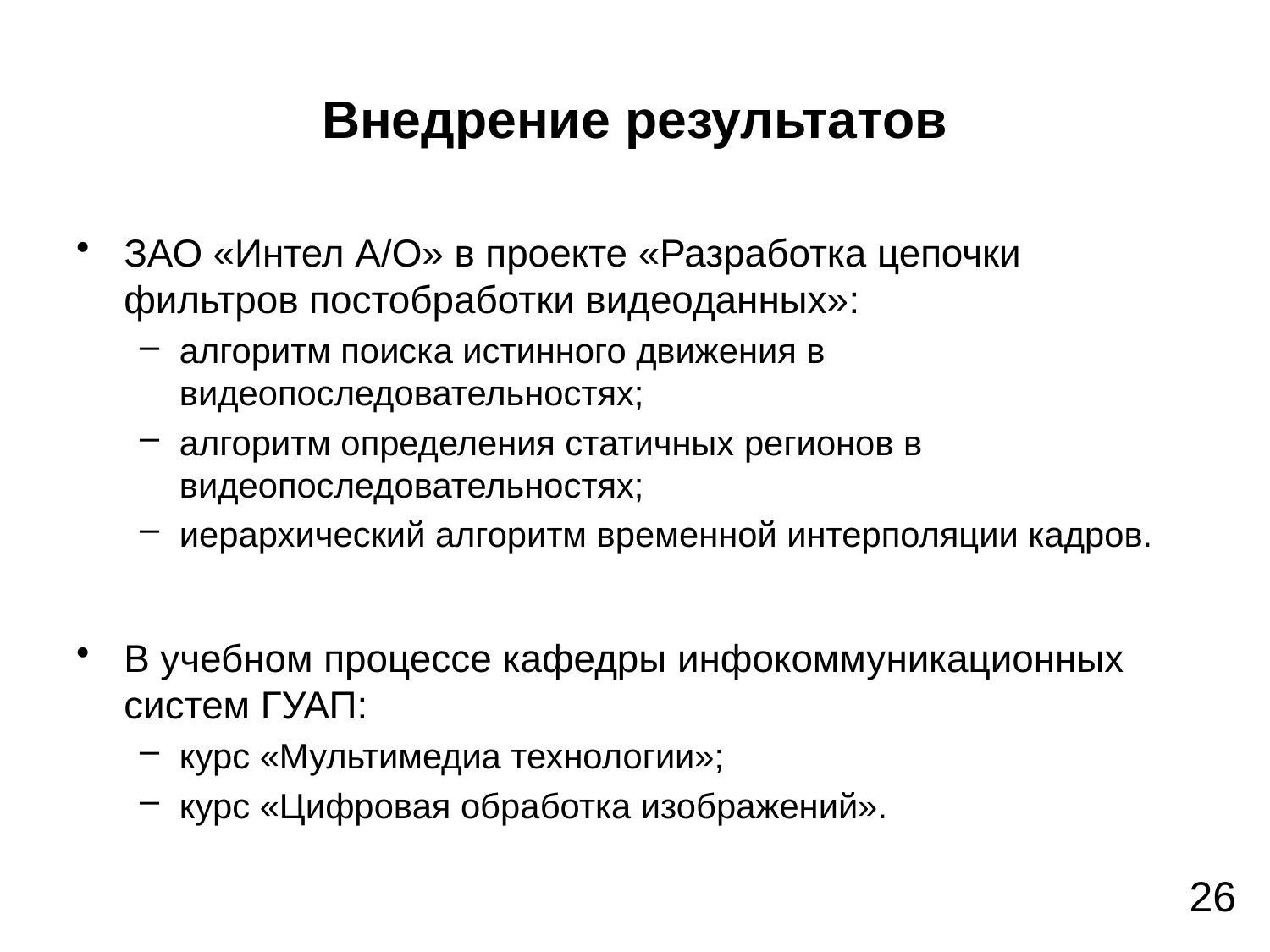

# Внедрение результатов
ЗАО «Интел А/О» в проекте «Разработка цепочки фильтров постобработки видеоданных»:
алгоритм поиска истинного движения в видеопоследовательностях;
алгоритм определения статичных регионов в видеопоследовательностях;
иерархический алгоритм временной интерполяции кадров.

В учебном процессе кафедры инфокоммуникационных систем ГУАП:
курс «Мультимедиа технологии»;
курс «Цифровая обработка изображений».

26